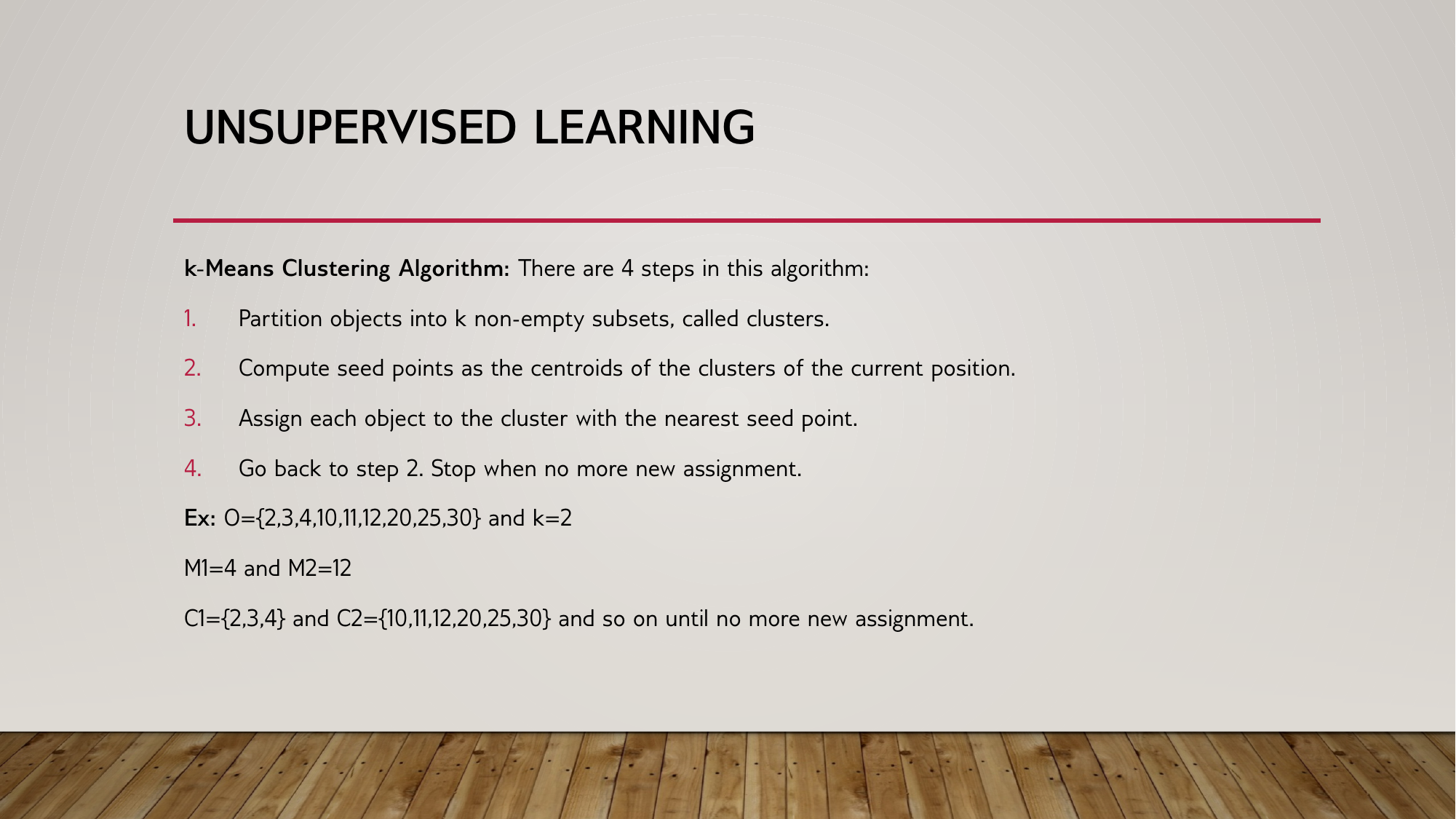

# Unsupervised learning
k-Means Clustering Algorithm: There are 4 steps in this algorithm:
Partition objects into k non-empty subsets, called clusters.
Compute seed points as the centroids of the clusters of the current position.
Assign each object to the cluster with the nearest seed point.
Go back to step 2. Stop when no more new assignment.
Ex: O={2,3,4,10,11,12,20,25,30} and k=2
M1=4 and M2=12
C1={2,3,4} and C2={10,11,12,20,25,30} and so on until no more new assignment.